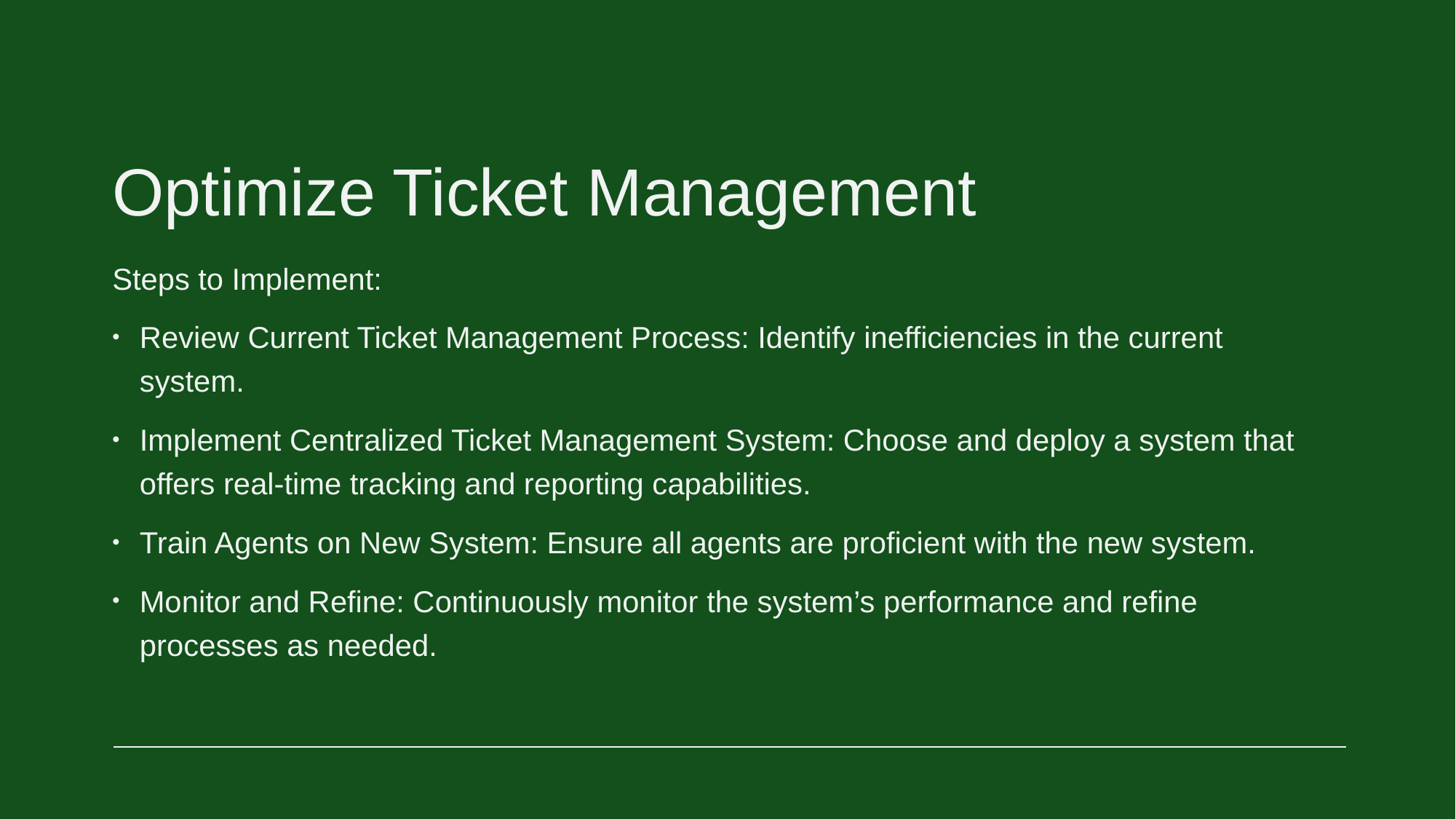

# Optimize Ticket Management
Steps to Implement:
Review Current Ticket Management Process: Identify inefficiencies in the current system.
Implement Centralized Ticket Management System: Choose and deploy a system that offers real-time tracking and reporting capabilities.
Train Agents on New System: Ensure all agents are proficient with the new system.
Monitor and Refine: Continuously monitor the system’s performance and refine processes as needed.